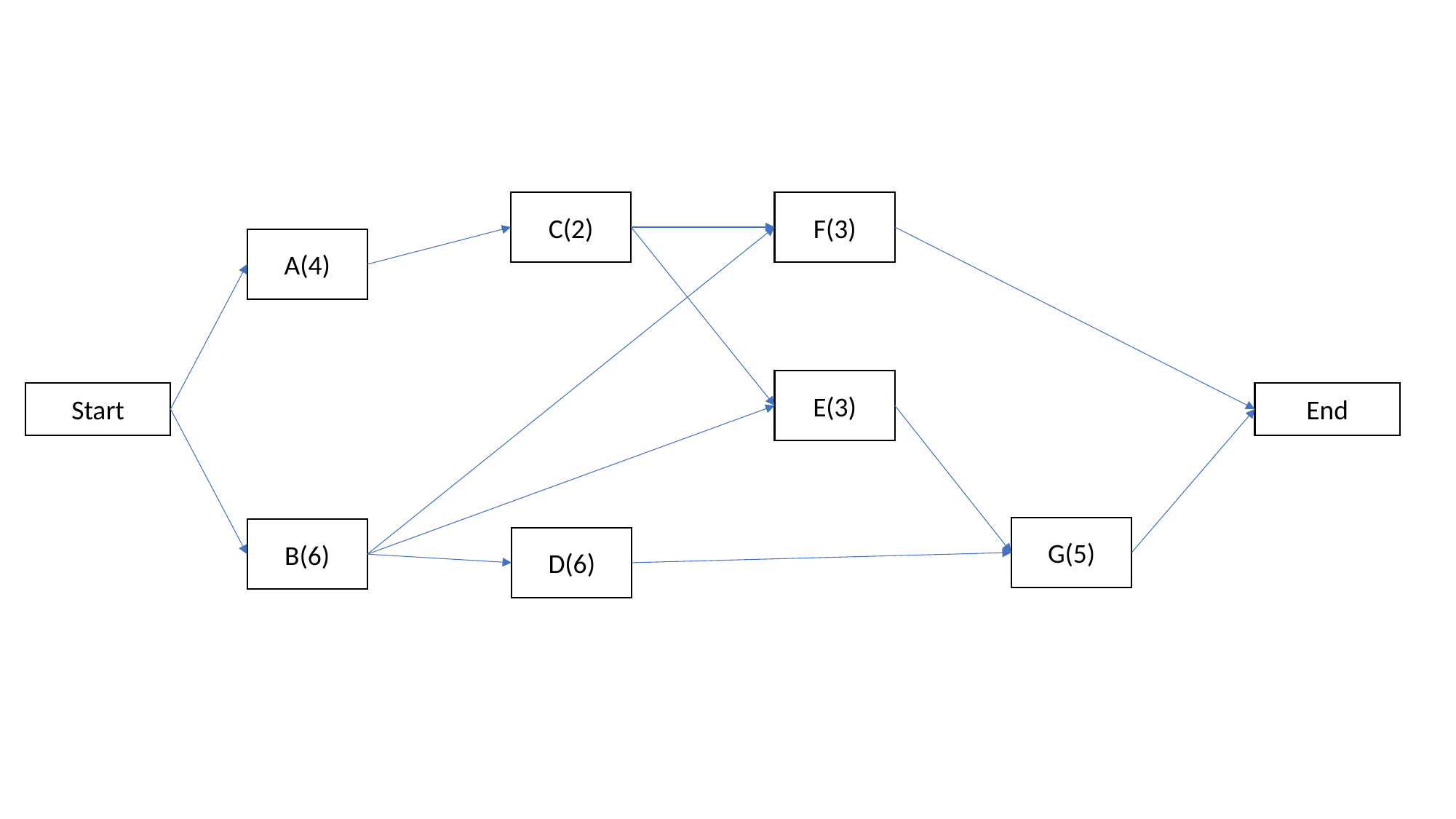

F(3)
C(2)
A(4)
E(3)
Start
End
G(5)
B(6)
D(6)